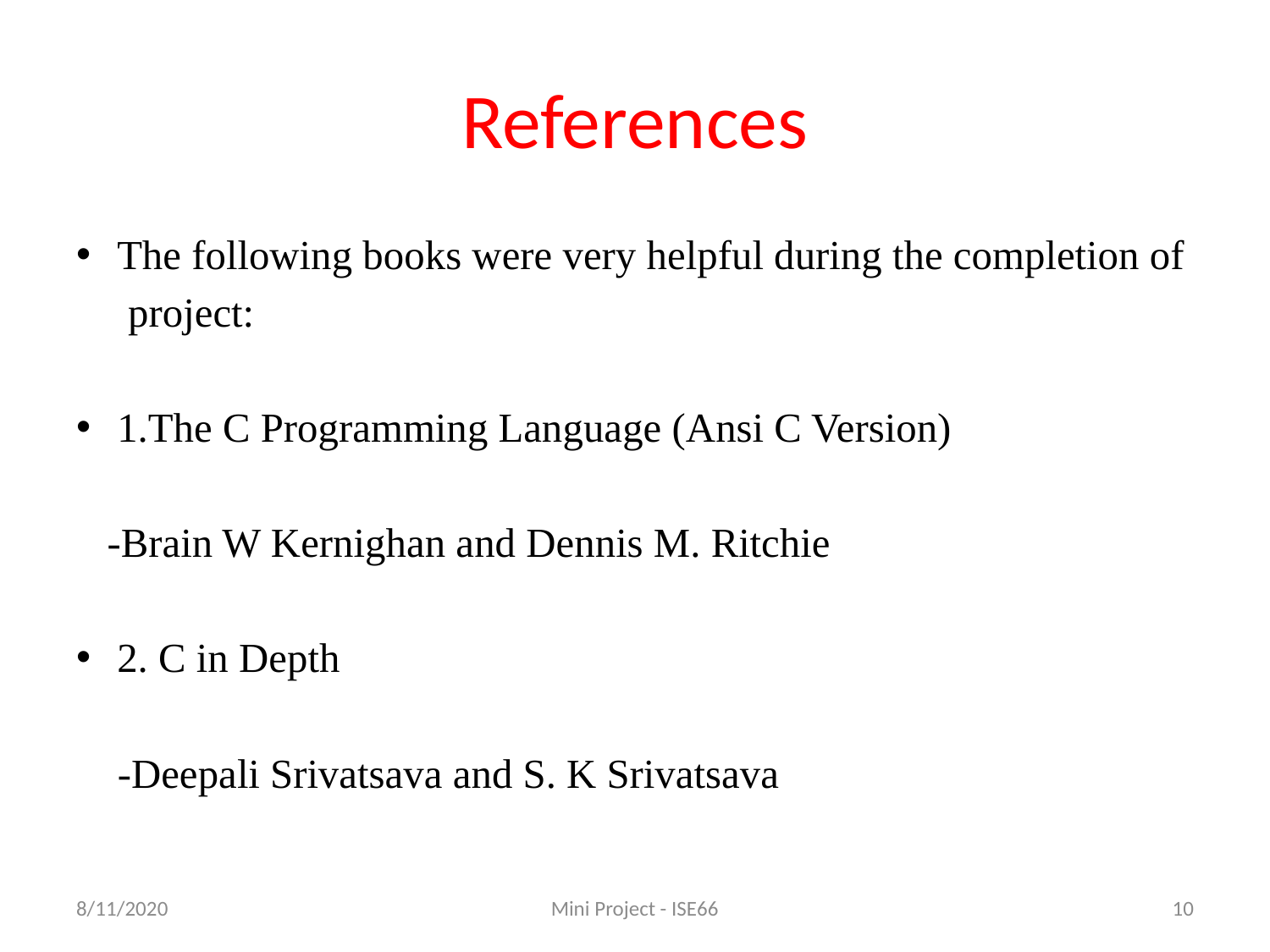

# References
The following books were very helpful during the completion of
     project:

1.The C Programming Language (Ansi C Version)

   -Brain W Kernighan and Dennis M. Ritchie

2. C in Depth

    -Deepali Srivatsava and S. K Srivatsava

8/11/2020
Mini Project - ISE66
10